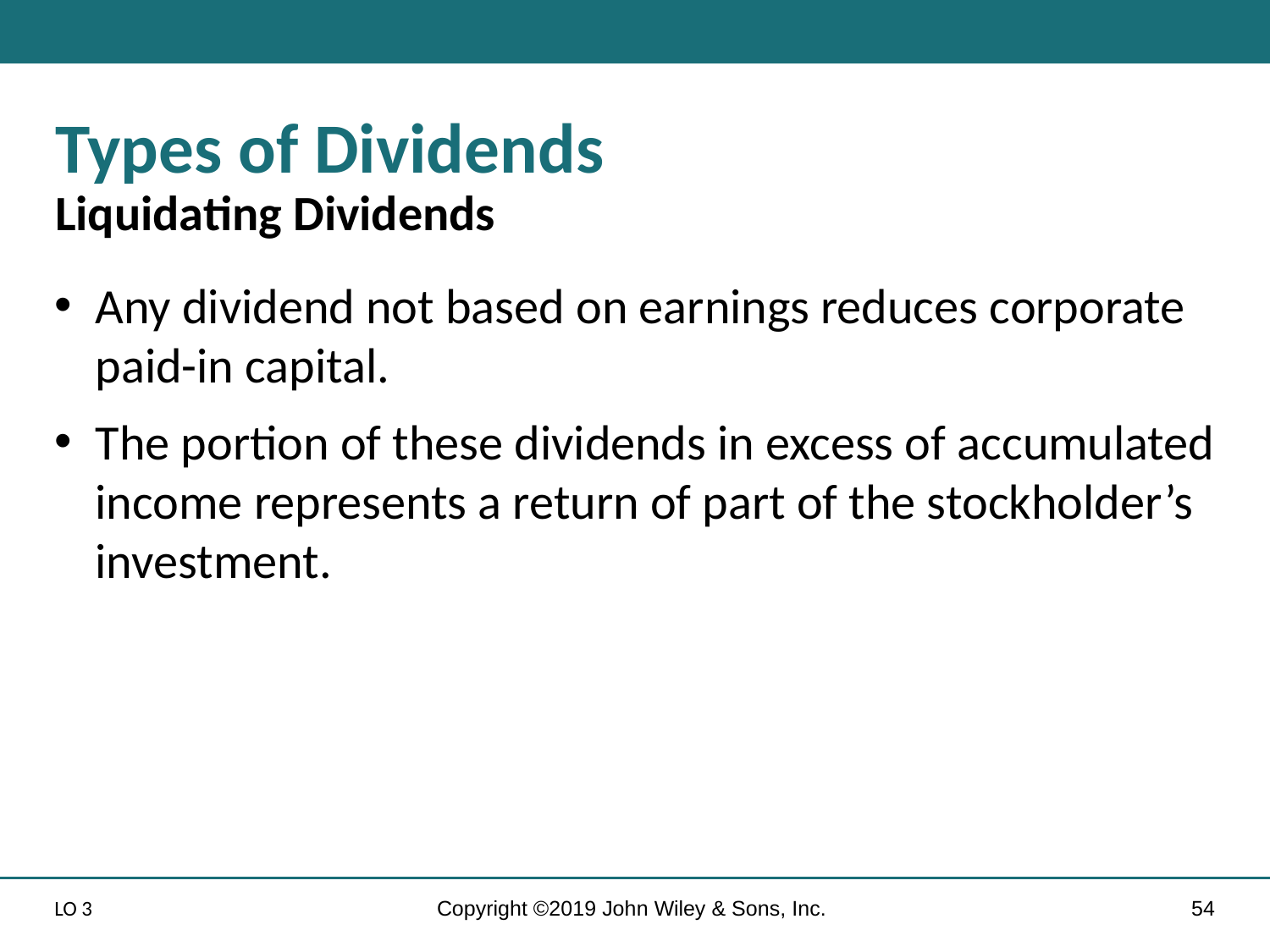

# Types of Dividends Liquidating Dividends
Any dividend not based on earnings reduces corporate paid-in capital.
The portion of these dividends in excess of accumulated income represents a return of part of the stockholder’s investment.
Copyright ©2019 John Wiley & Sons, Inc.
54
LO 3